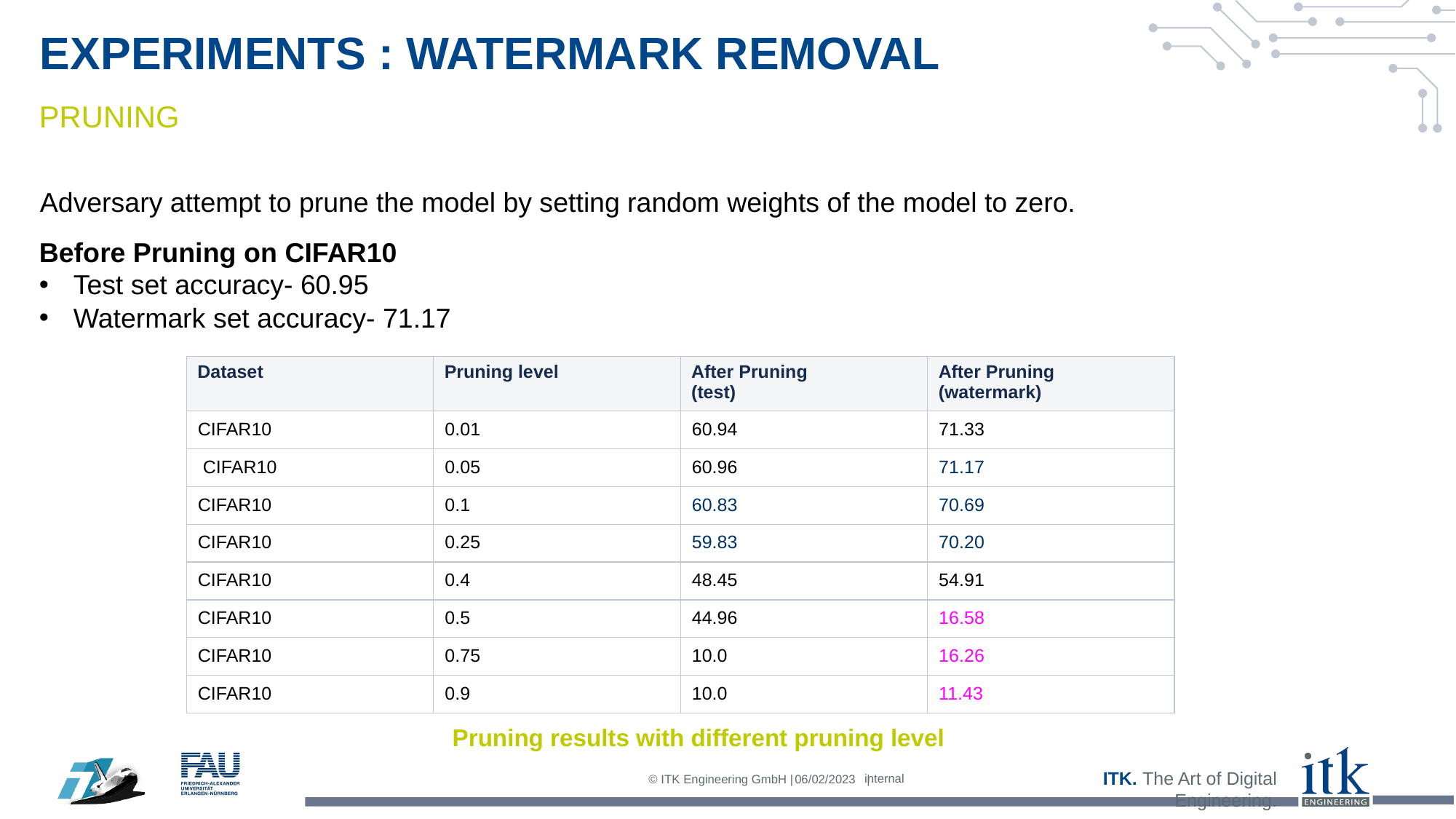

# Experiments : WATERMARK REMOVAL
pruning

Adversary attempt to prune the model by setting random weights of the model to zero.

Before Pruning on CIFAR10
Test set accuracy- 60.95
Watermark set accuracy- 71.17
| Dataset | Pruning level | After Pruning (test) | After Pruning (watermark) |
| --- | --- | --- | --- |
| CIFAR10 | 0.01 | 60.94 | 71.33 |
| CIFAR10 | 0.05 | 60.96 | 71.17 |
| CIFAR10 | 0.1 | 60.83 | 70.69 |
| CIFAR10 | 0.25 | 59.83 | 70.20 |
| CIFAR10 | 0.4 | 48.45 | 54.91 |
| CIFAR10 | 0.5 | 44.96 | 16.58 |
| CIFAR10 | 0.75 | 10.0 | 16.26 |
| CIFAR10 | 0.9 | 10.0 | 11.43 |
Pruning results with different pruning level
internal
06/02/2023